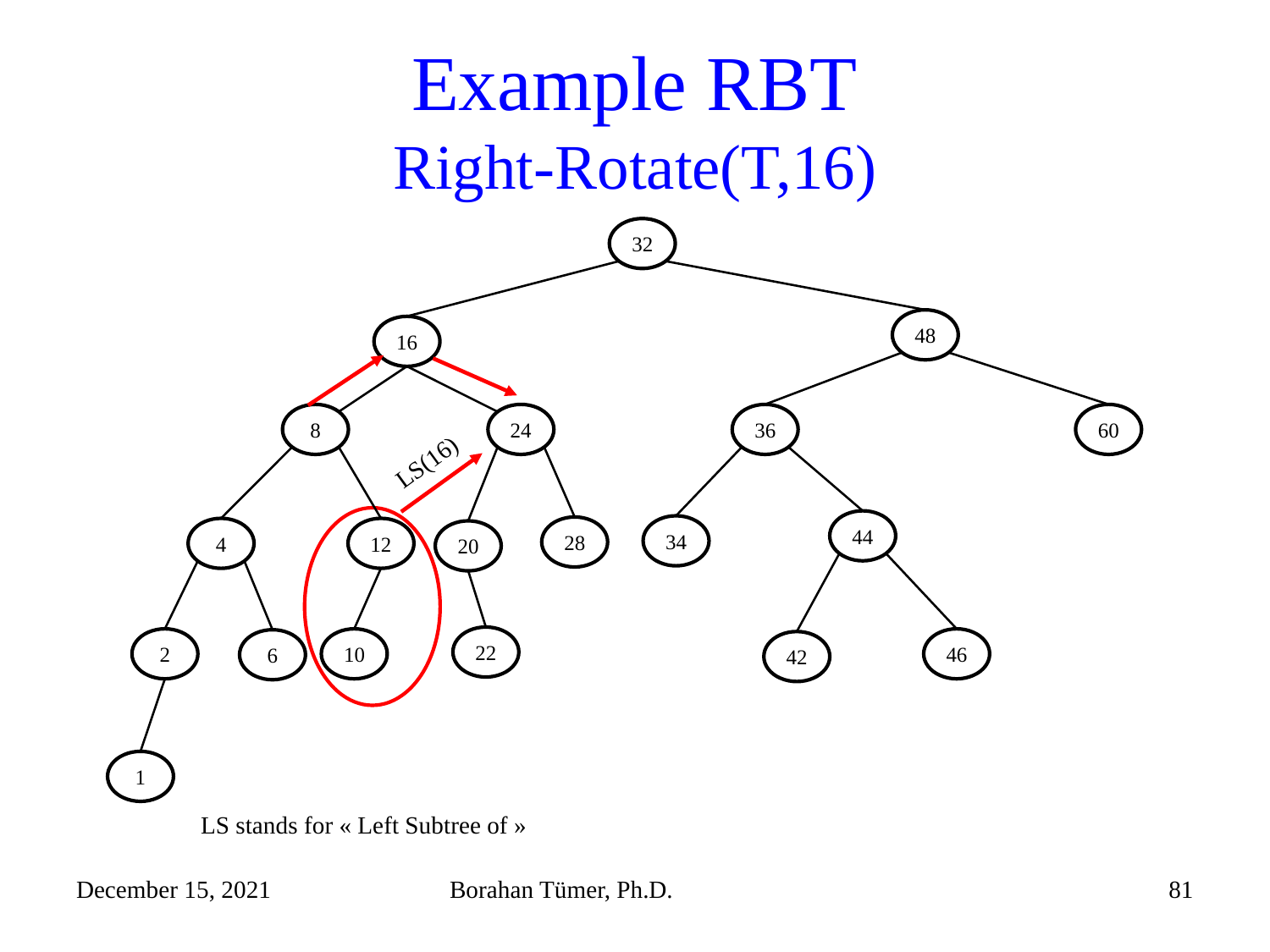

# Example RBT Right-Rotate(T,16)
32
48
16
24
36
60
8
    LS(16)

44
34
28
4
12
20
22
10
2
46
6
42
1
LS stands for « Left Subtree of »
December 15, 2021
Borahan Tümer, Ph.D.
81